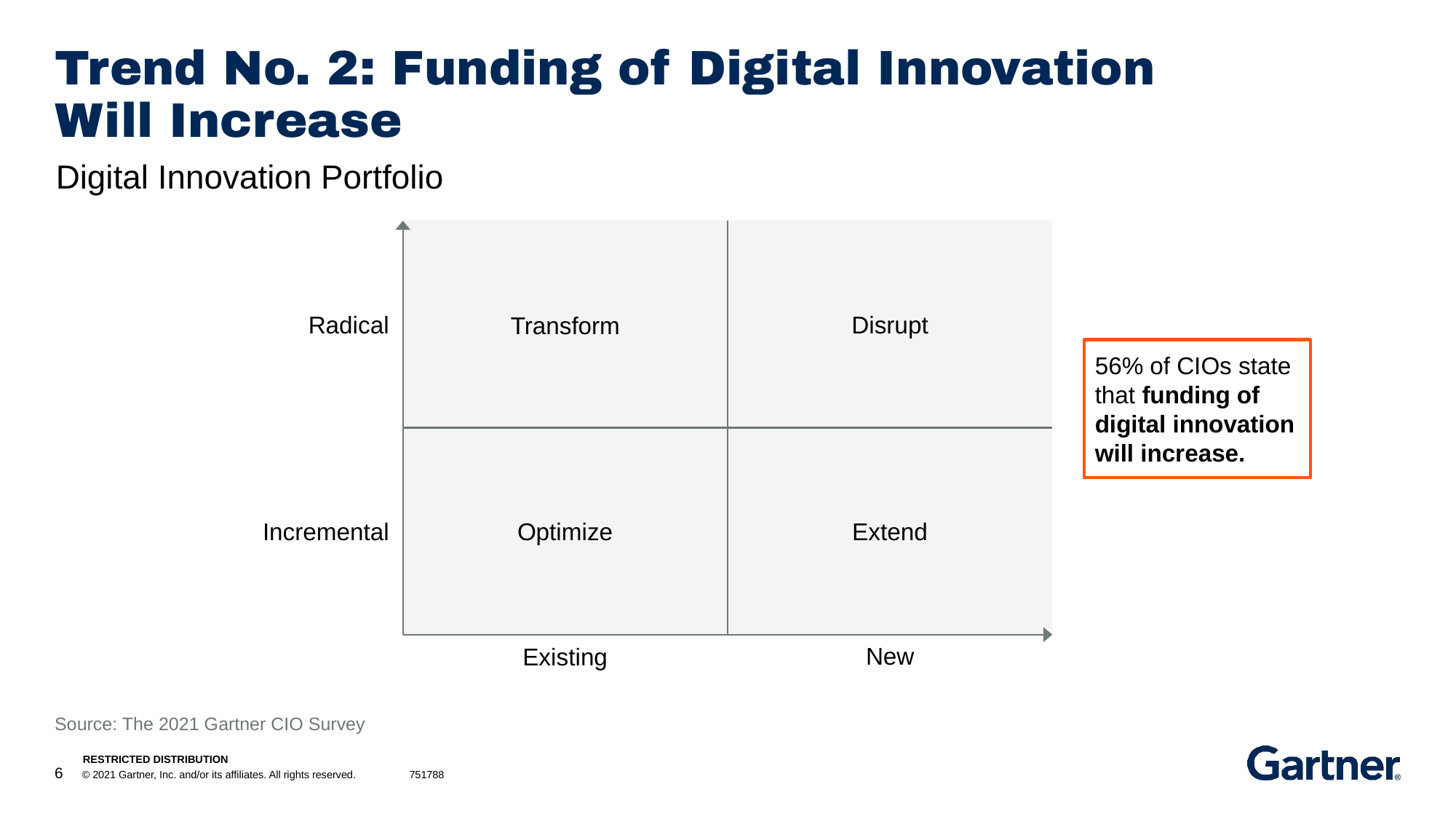

# Trend No. 2: Funding of Digital Innovation Will Increase
Digital Innovation Portfolio

Disrupt
Transform

Optimize
Extend
New
Existing
Radical
56% of CIOs state that funding of digital innovation will increase.
Incremental

Source: The 2021 Gartner CIO Survey